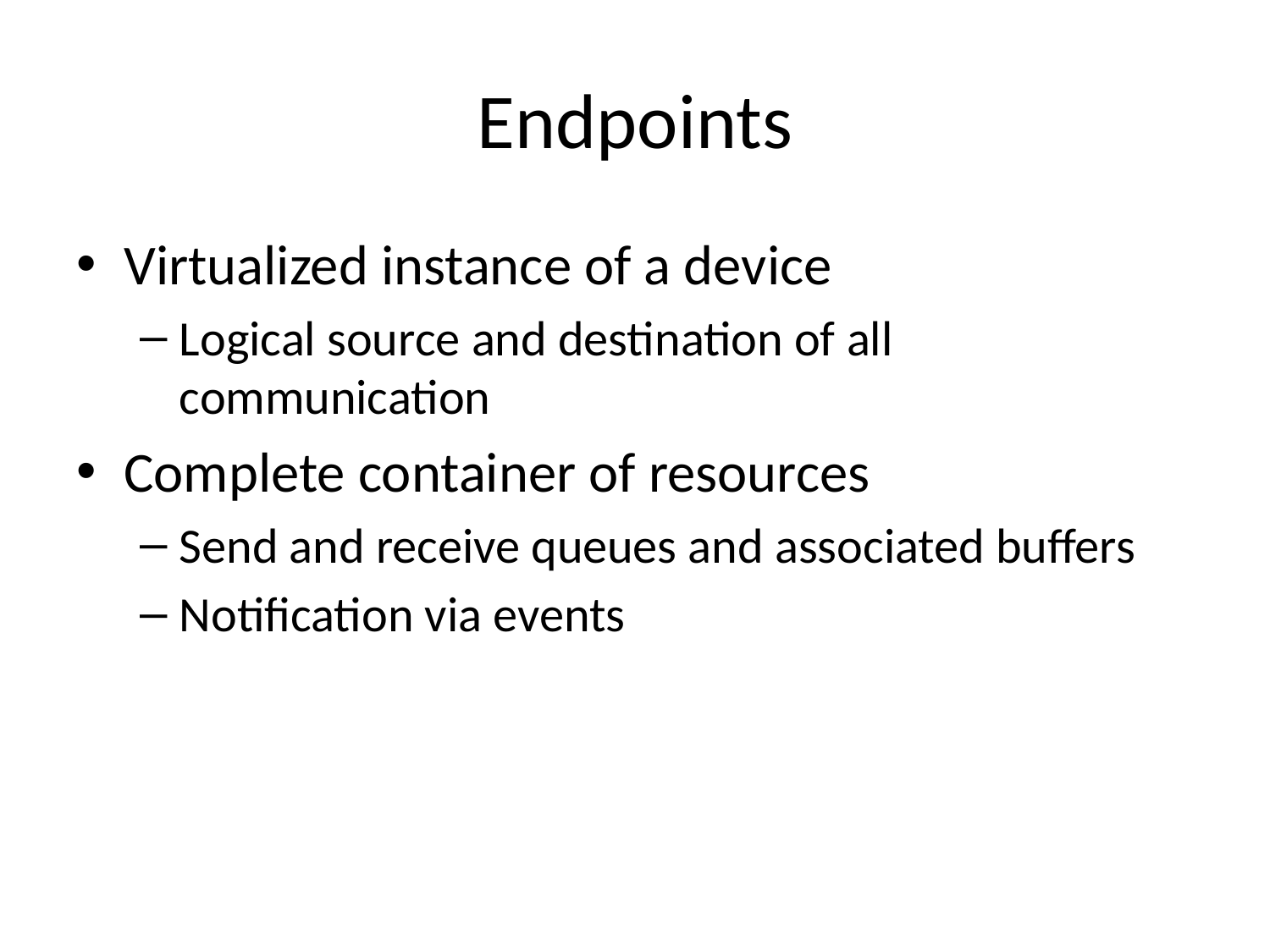

# Endpoints
Virtualized instance of a device
Logical source and destination of all communication
Complete container of resources
Send and receive queues and associated buffers
Notification via events